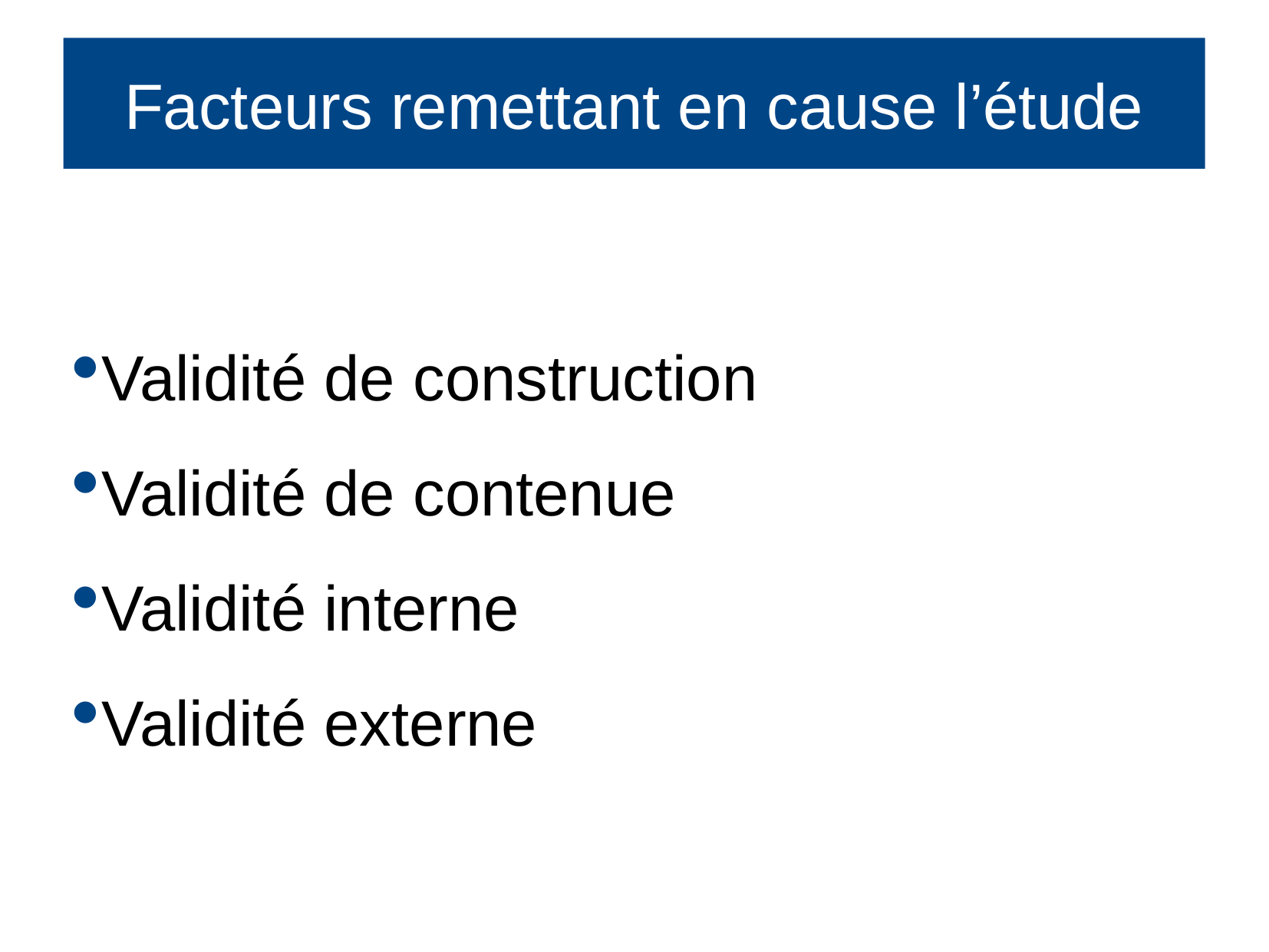

Facteurs remettant en cause l’étude

Validité de construction
Validité de contenue
Validité interne
Validité externe